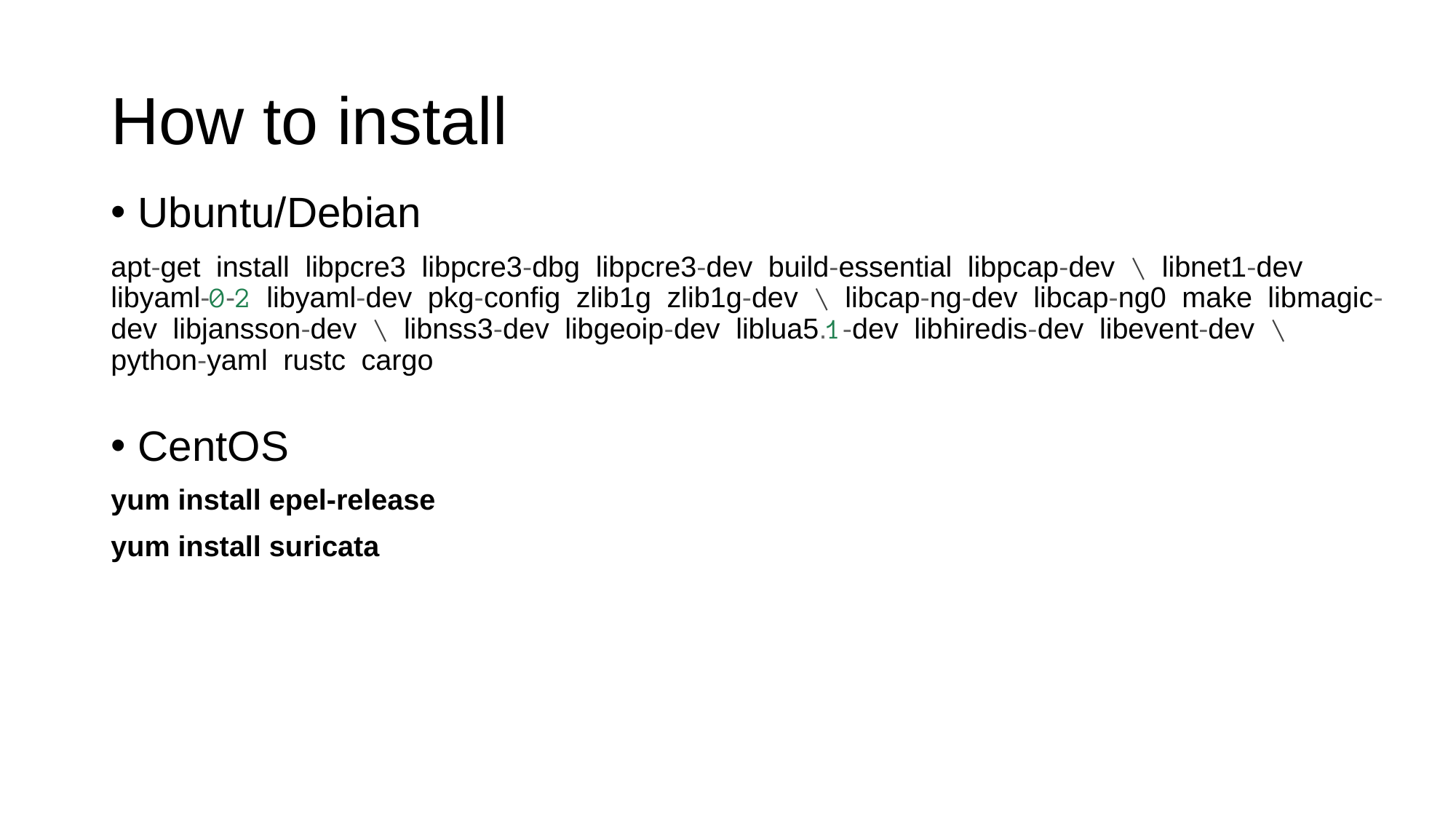

# How to install
Ubuntu/Debian
apt-get install libpcre3 libpcre3-dbg libpcre3-dev build-essential libpcap-dev \ libnet1-dev libyaml-0-2 libyaml-dev pkg-config zlib1g zlib1g-dev \ libcap-ng-dev libcap-ng0 make libmagic-dev libjansson-dev \ libnss3-dev libgeoip-dev liblua5.1-dev libhiredis-dev libevent-dev \ python-yaml rustc cargo

CentOS
yum install epel-release
yum install suricata